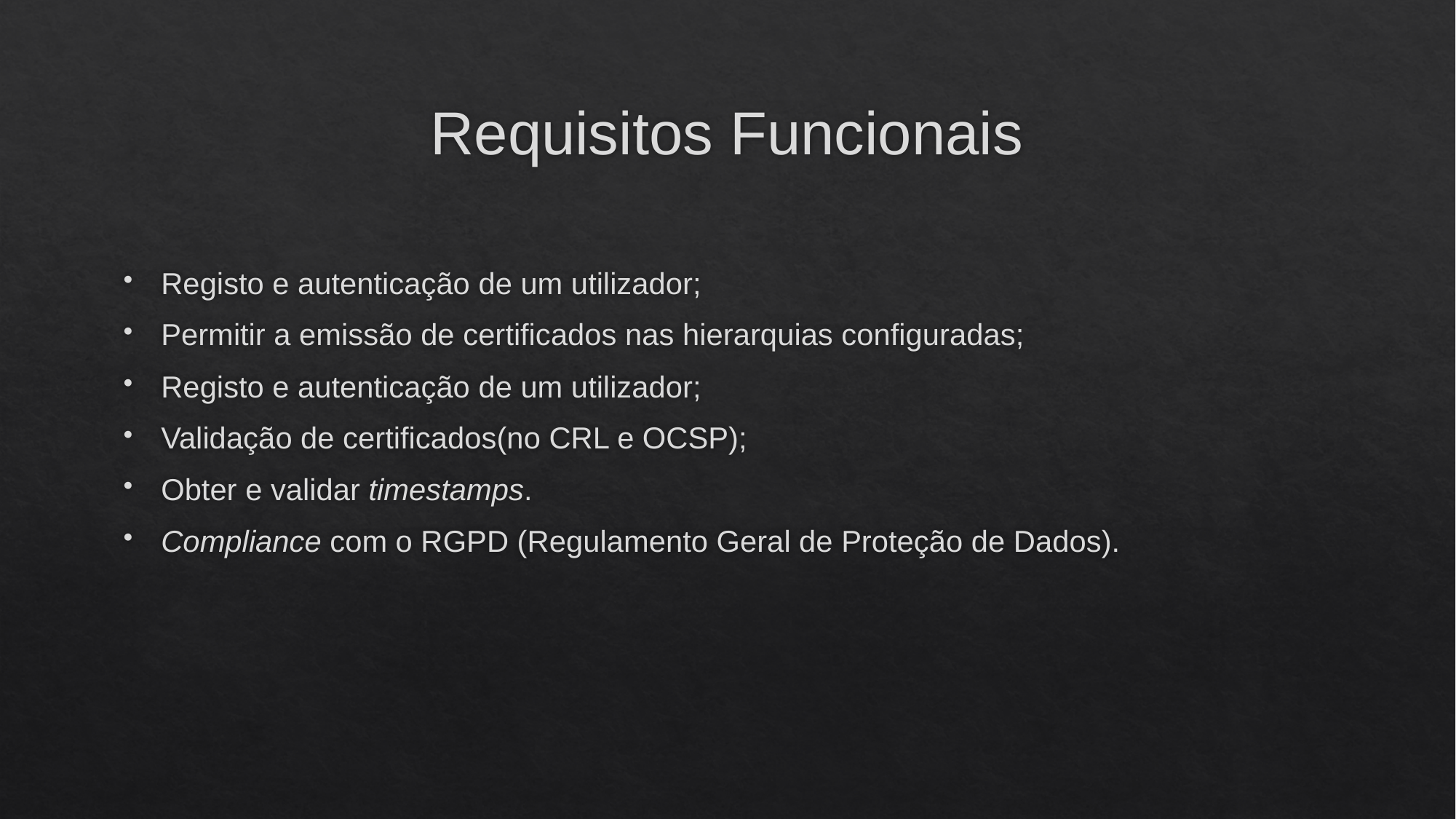

# Requisitos Funcionais

Registo e autenticação de um utilizador;
Permitir a emissão de certificados nas hierarquias configuradas;
Registo e autenticação de um utilizador;
Validação de certificados(no CRL e OCSP);
Obter e validar timestamps.
Compliance com o RGPD (Regulamento Geral de Proteção de Dados).